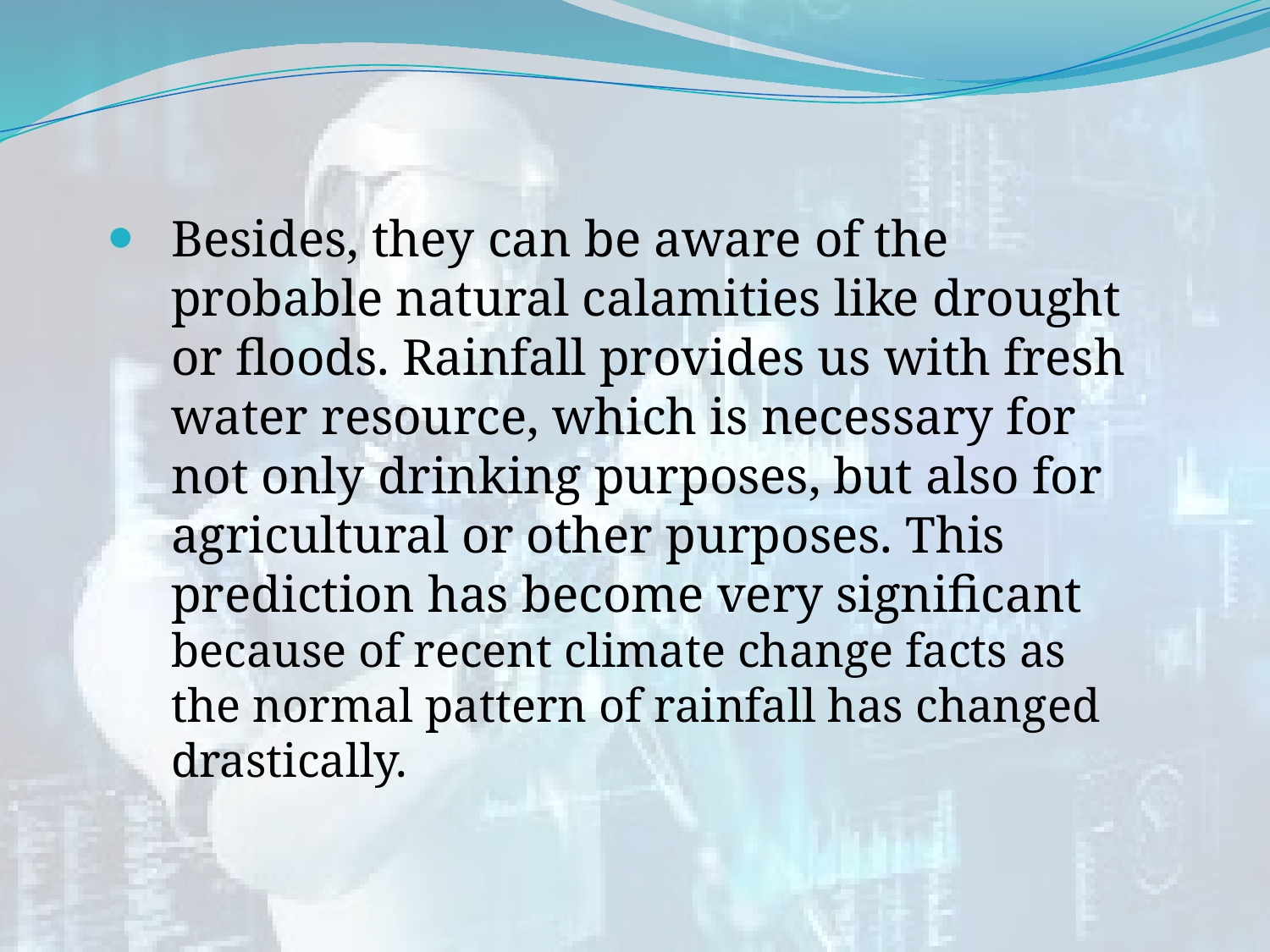

#
Besides, they can be aware of the probable natural calamities like drought or floods. Rainfall provides us with fresh water resource, which is necessary for not only drinking purposes, but also for agricultural or other purposes. This prediction has become very significant because of recent climate change facts as the normal pattern of rainfall has changed drastically.